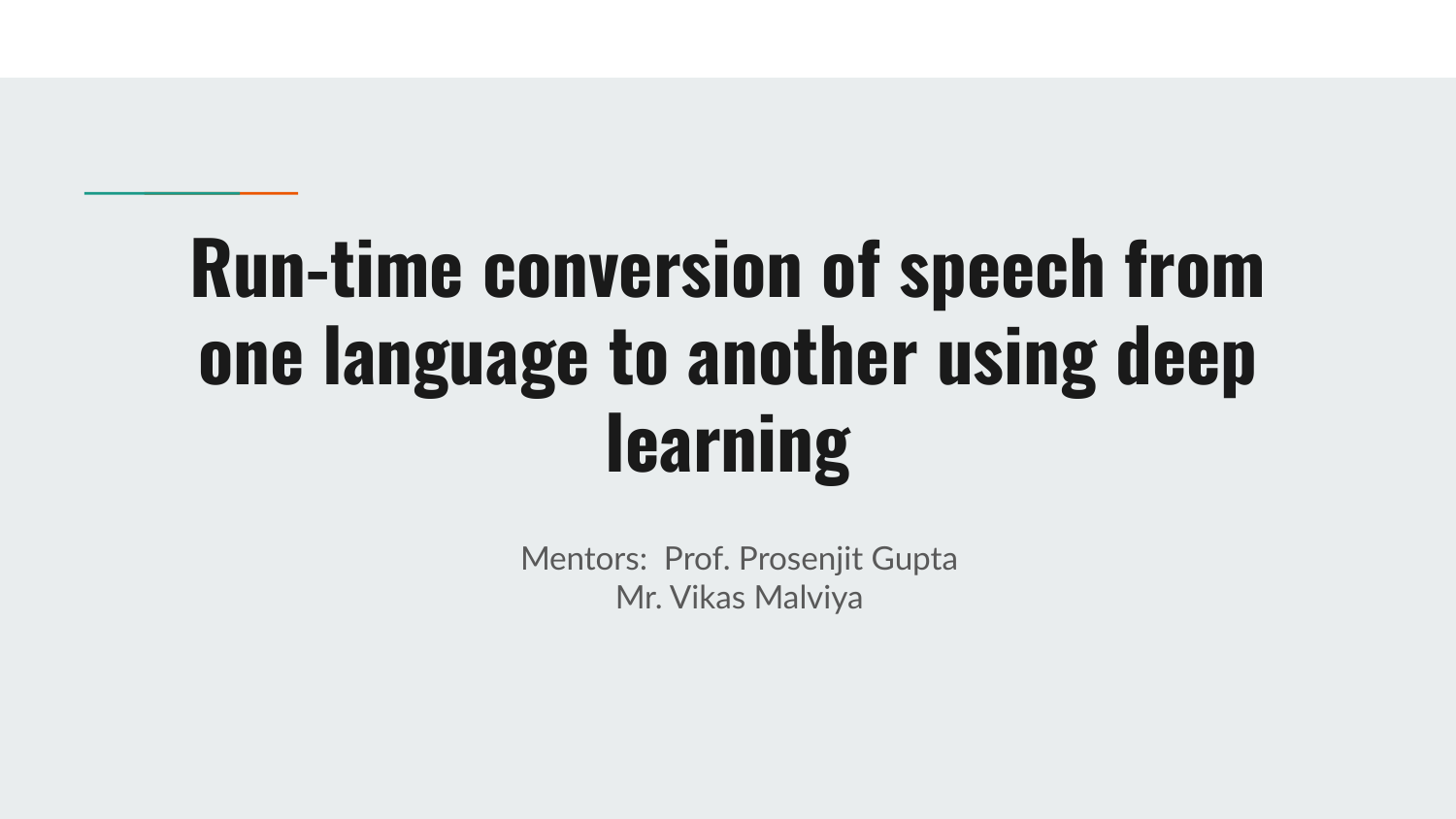

# Run-time conversion of speech from one language to another using deep learning
Mentors:  Prof. Prosenjit Gupta
Mr. Vikas Malviya

2